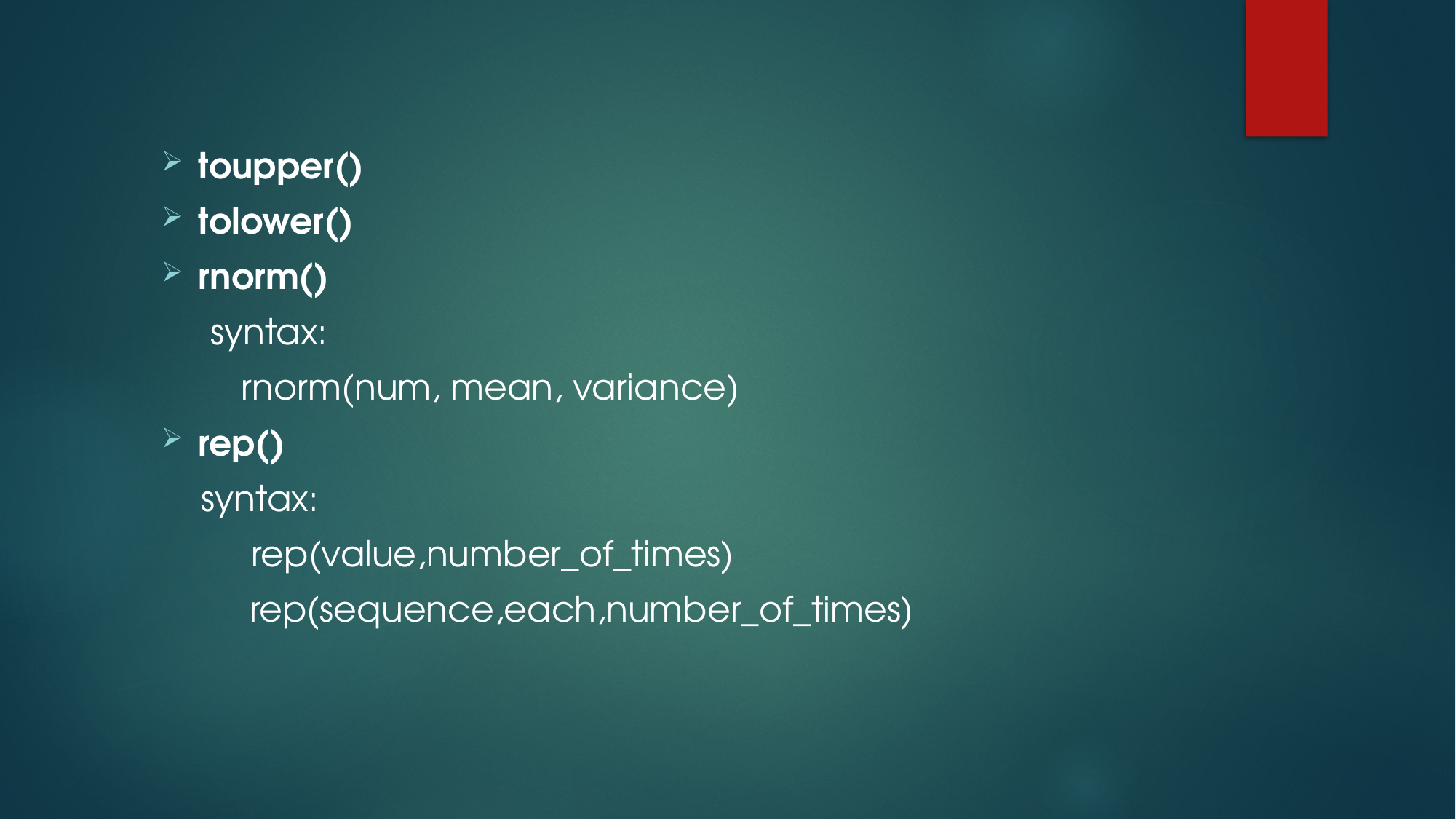

#
toupper()
tolower()
rnorm()
     syntax:
        rnorm(num, mean, variance)
rep()
    syntax:
         rep(value,number_of_times)
         rep(sequence,each,number_of_times)